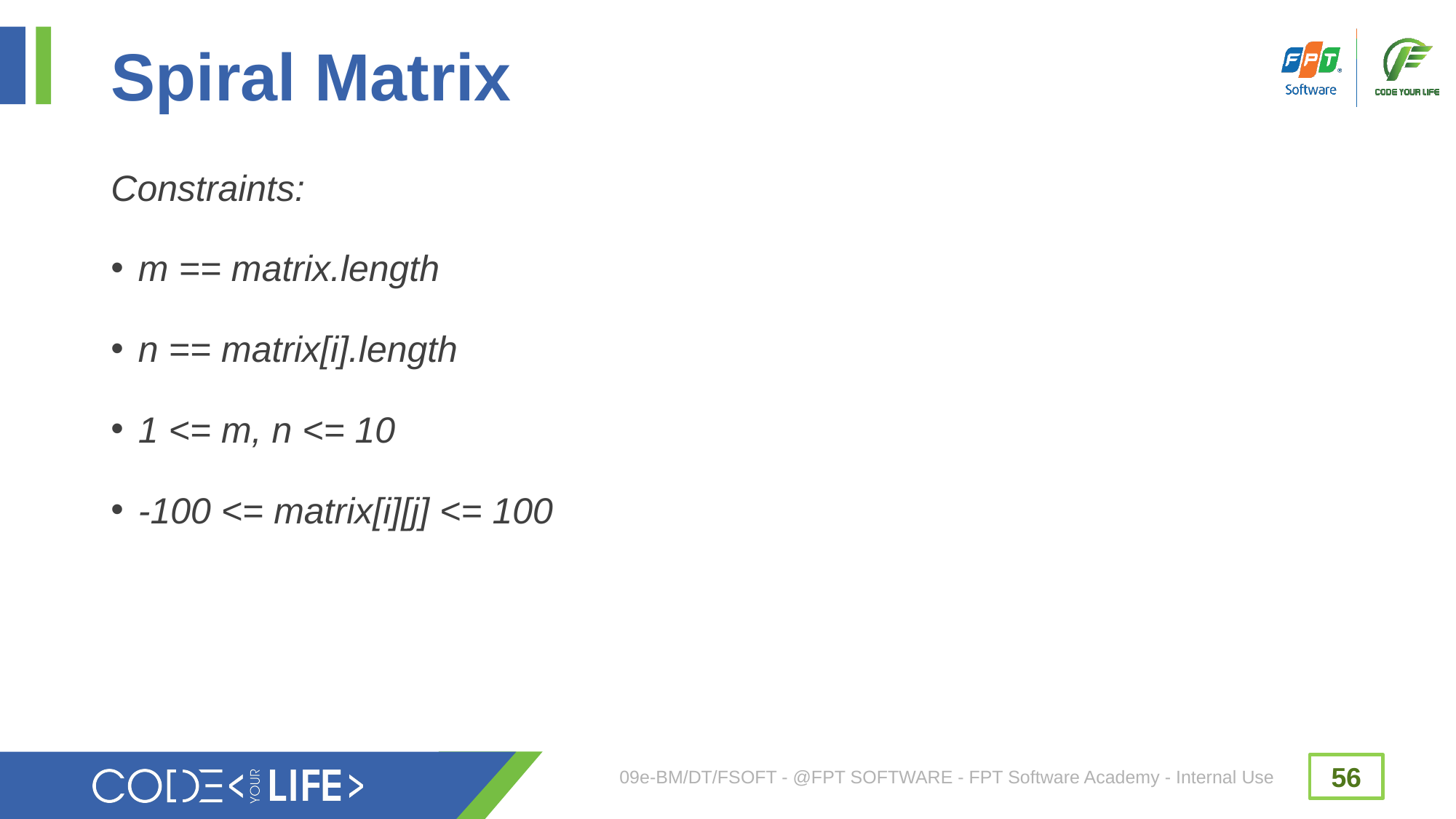

# Spiral Matrix
Constraints:
m == matrix.length
n == matrix[i].length
1 <= m, n <= 10
-100 <= matrix[i][j] <= 100
09e-BM/DT/FSOFT - @FPT SOFTWARE - FPT Software Academy - Internal Use
56